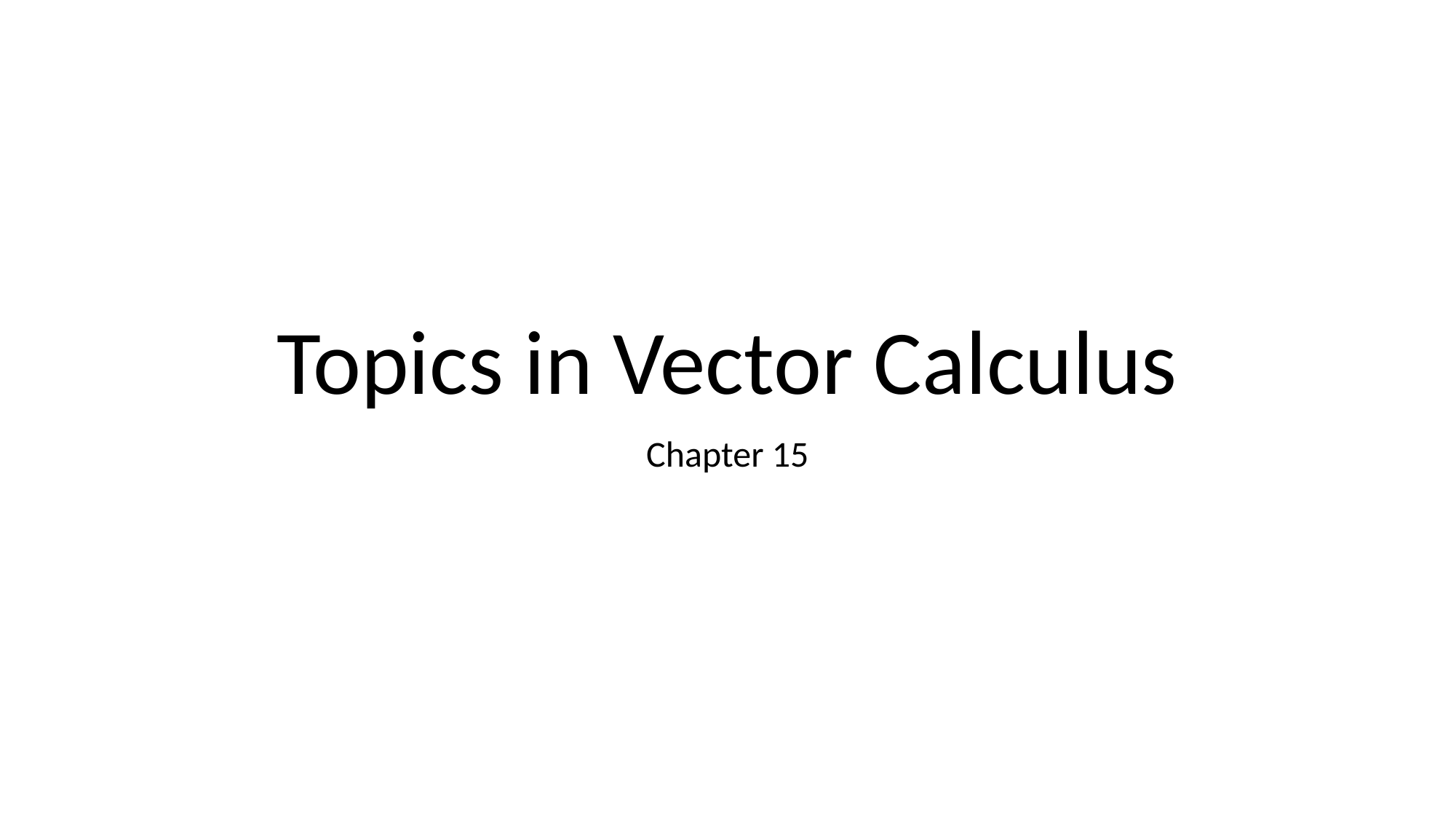

# Topics in Vector Calculus
Chapter 15